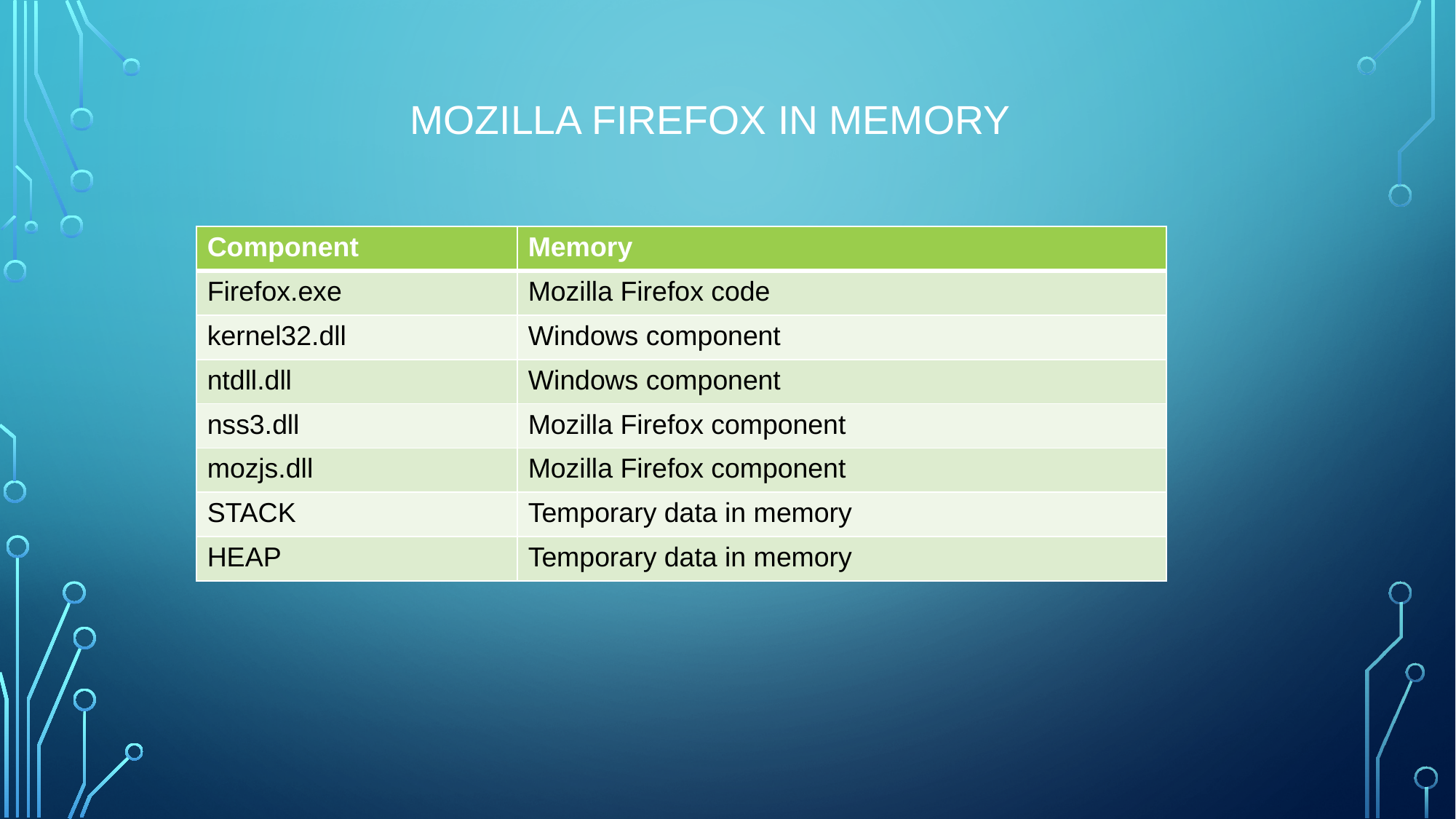

# Mozilla Firefox in memory
| Component | Memory |
| --- | --- |
| Firefox.exe | Mozilla Firefox code |
| kernel32.dll | Windows component |
| ntdll.dll | Windows component |
| nss3.dll | Mozilla Firefox component |
| mozjs.dll | Mozilla Firefox component |
| STACK | Temporary data in memory |
| HEAP | Temporary data in memory |